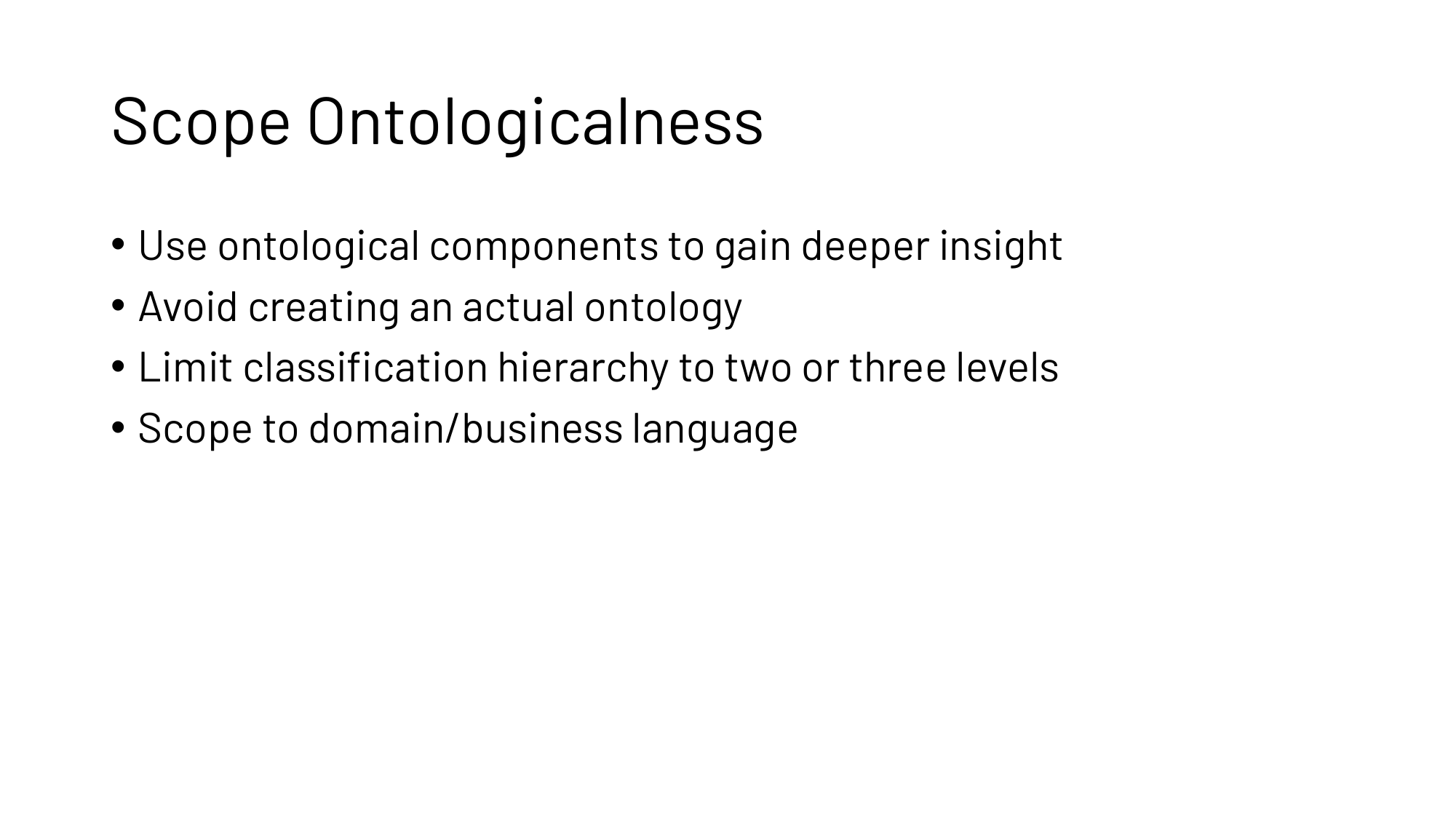

# Scope Ontologicalness
Use ontological components to gain deeper insight
Avoid creating an actual ontology
Limit classification hierarchy to two or three levels
Scope to domain/business language